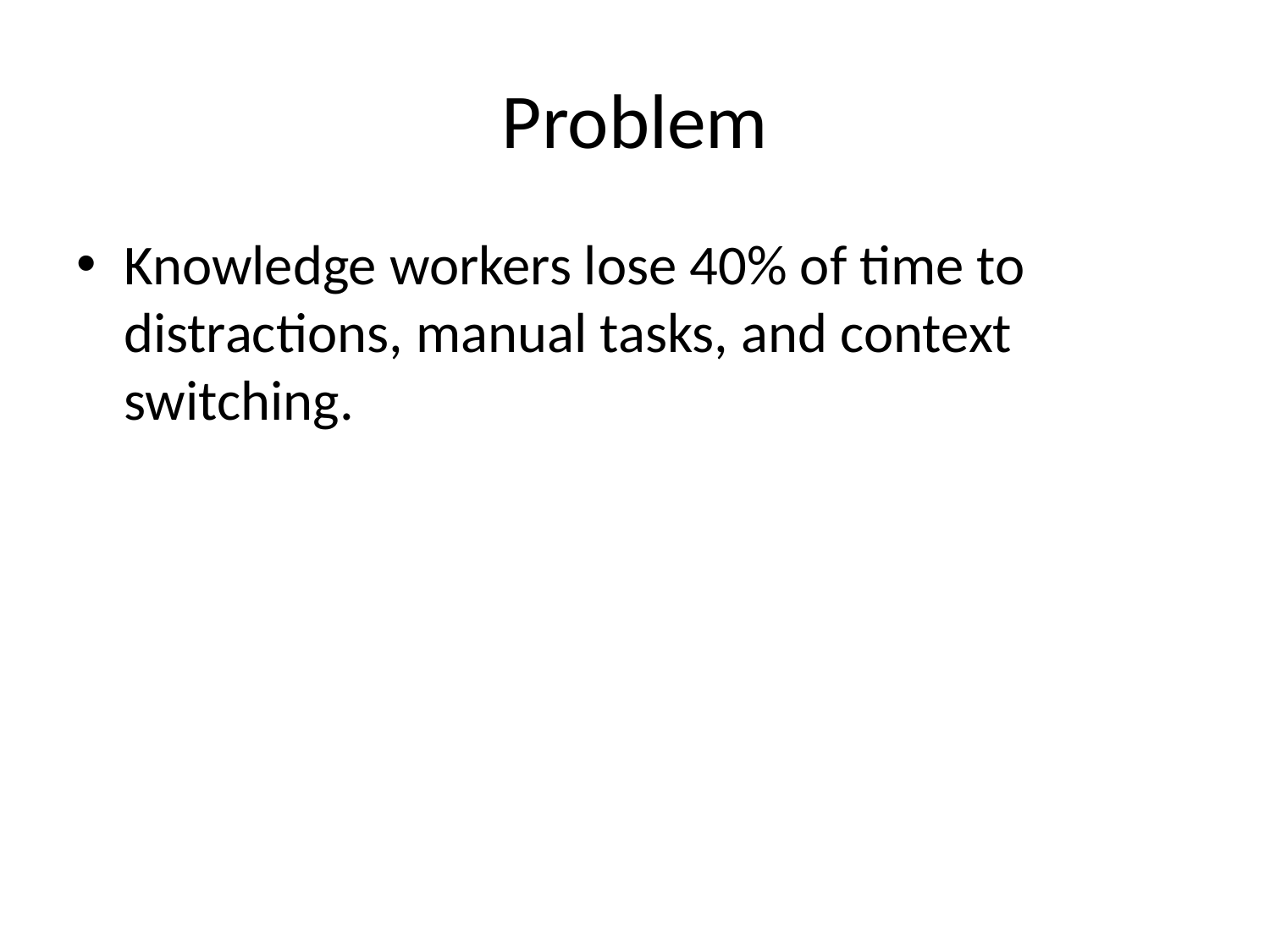

# Problem
Knowledge workers lose 40% of time to distractions, manual tasks, and context switching.